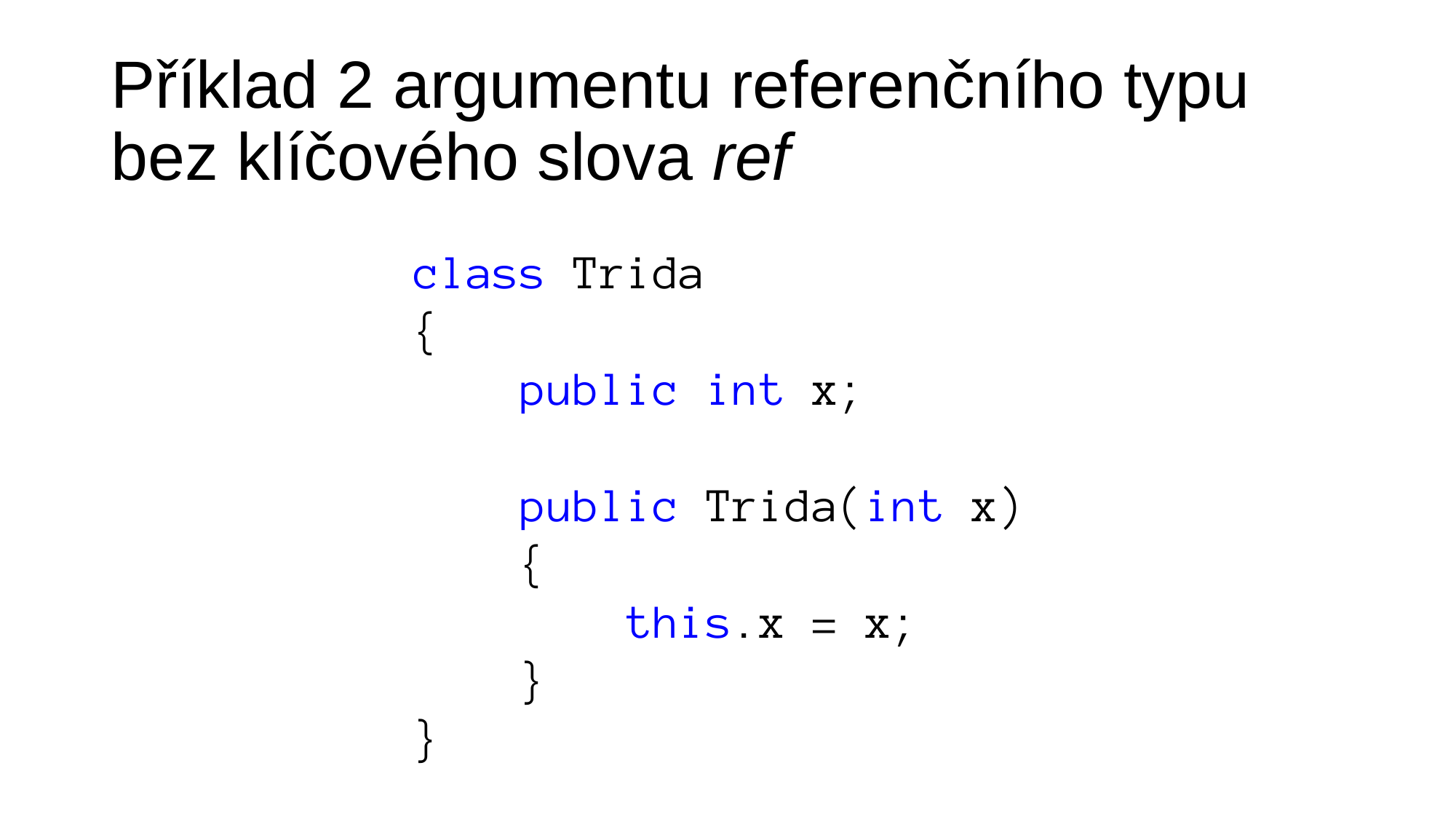

# Příklad 2 argumentu referenčního typu bez klíčového slova ref
class Trida
{
    public int x;
    public Trida(int x)
    {
        this.x = x;
    }
}